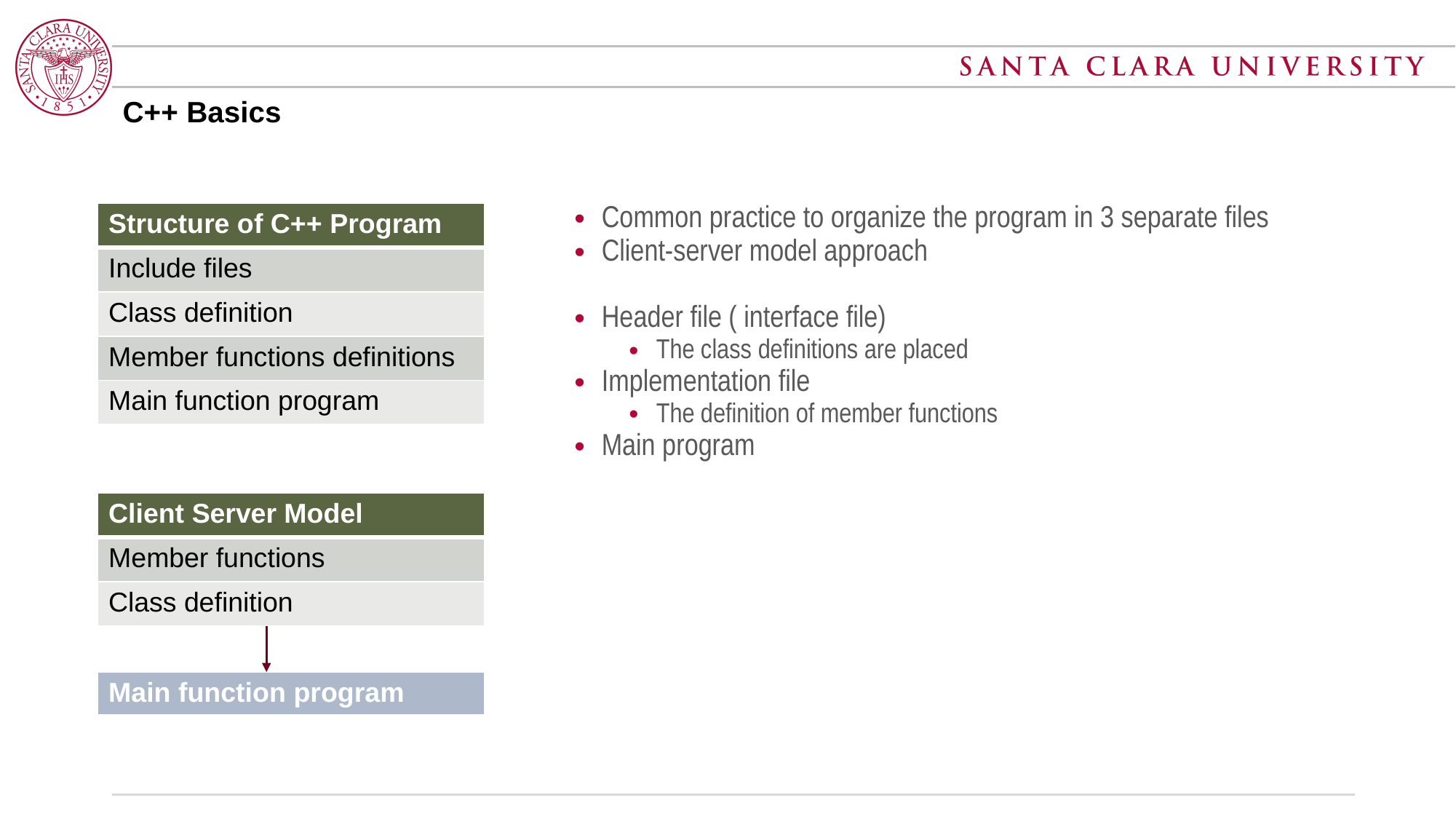

# C++ Basics

Common practice to organize the program in 3 separate files
Client-server model approach

Header file ( interface file)
The class definitions are placed
Implementation file
The definition of member functions
Main program
| Structure of C++ Program |
| --- |
| Include files |
| Class definition |
| Member functions definitions |
| Main function program |
| Client Server Model |
| --- |
| Member functions |
| Class definition |
| Main function program |
| --- |